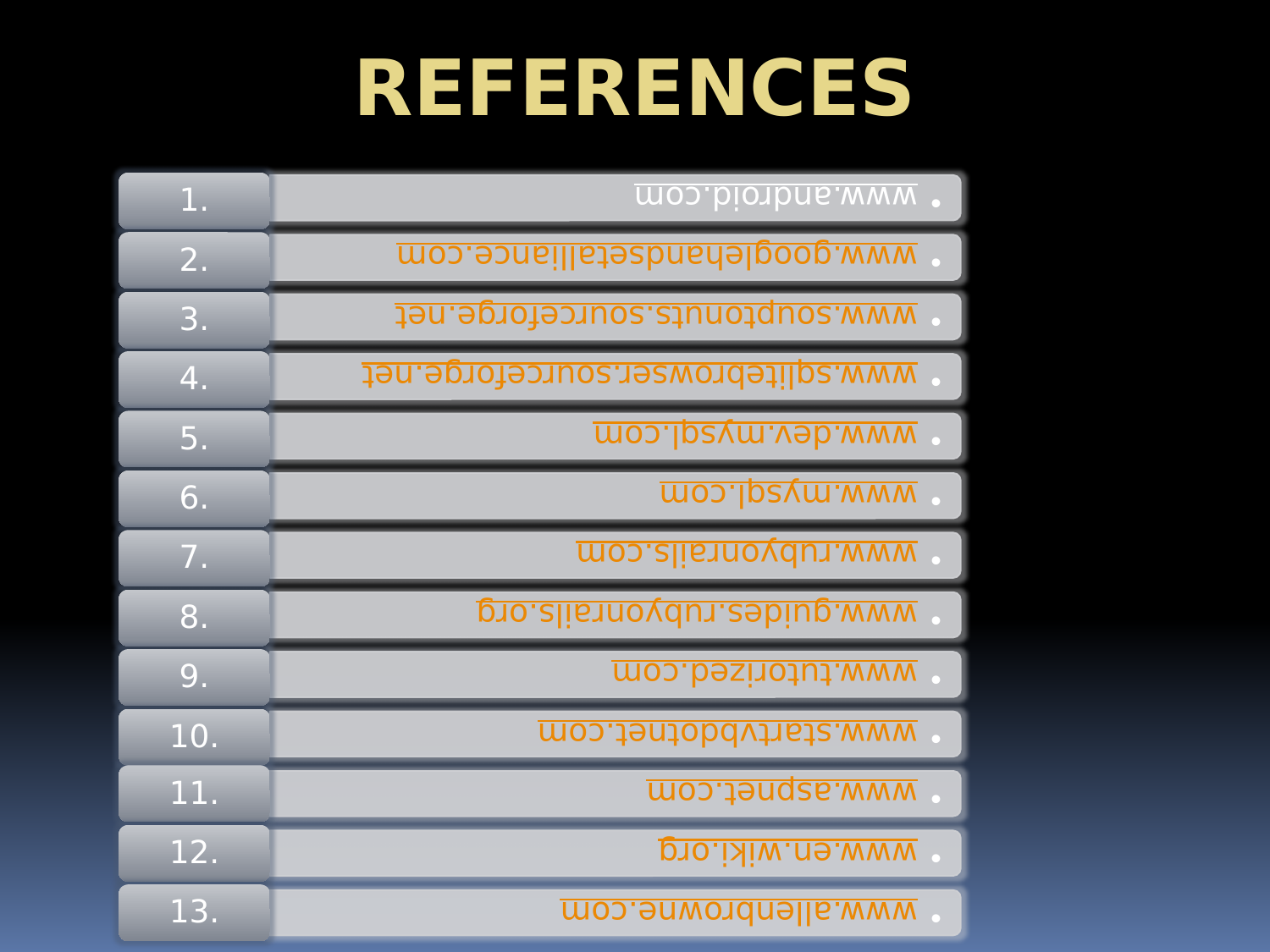

REFERENCES
www.android.com
1.
www.googlehandsetalliance.com
2.
www.souptonuts.sourceforge.net
3.
www.sqlitebrowser.sourceforge.net
4.
www.dev.mysql.com
5.
www.mysql.com
6.
www.rubyonrails.com
7.
www.guides.rubyonrails.org
8.
www.tutorized.com
9.
www.startvbdotnet.com
10.
www.aspnet.com
11.
www.en.wiki.org
12.
www.allenbrowne.com
13.